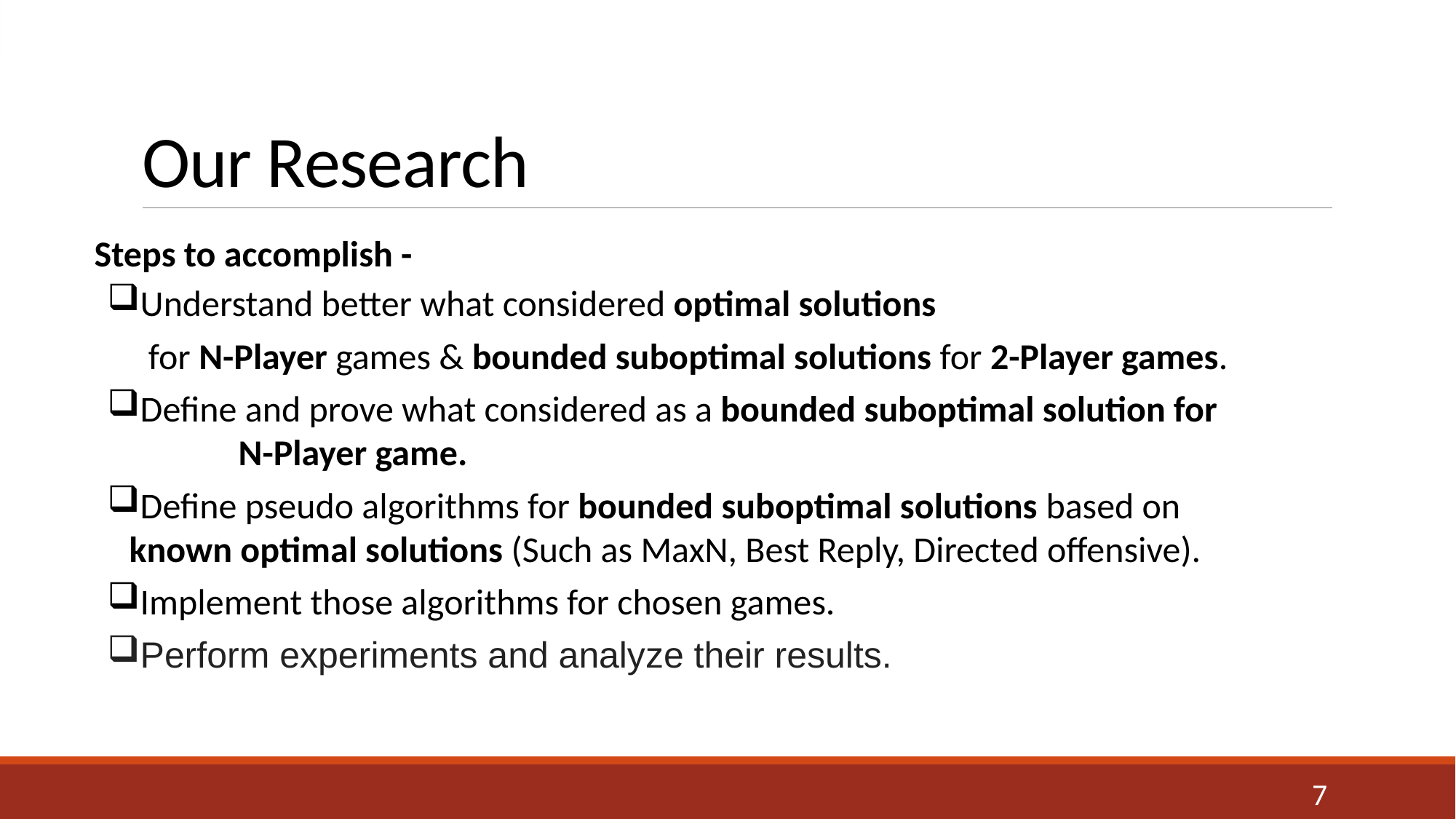

# Our Research
Steps to accomplish -
Understand better what considered optimal solutions
     for N-Player games & bounded suboptimal solutions for 2-Player games.
Define and prove what considered as a bounded suboptimal solution for 	N-Player game.
Define pseudo algorithms for bounded suboptimal solutions based on known optimal solutions (Such as MaxN, Best Reply, Directed offensive).
Implement those algorithms for chosen games.
Perform experiments and analyze their results.
7